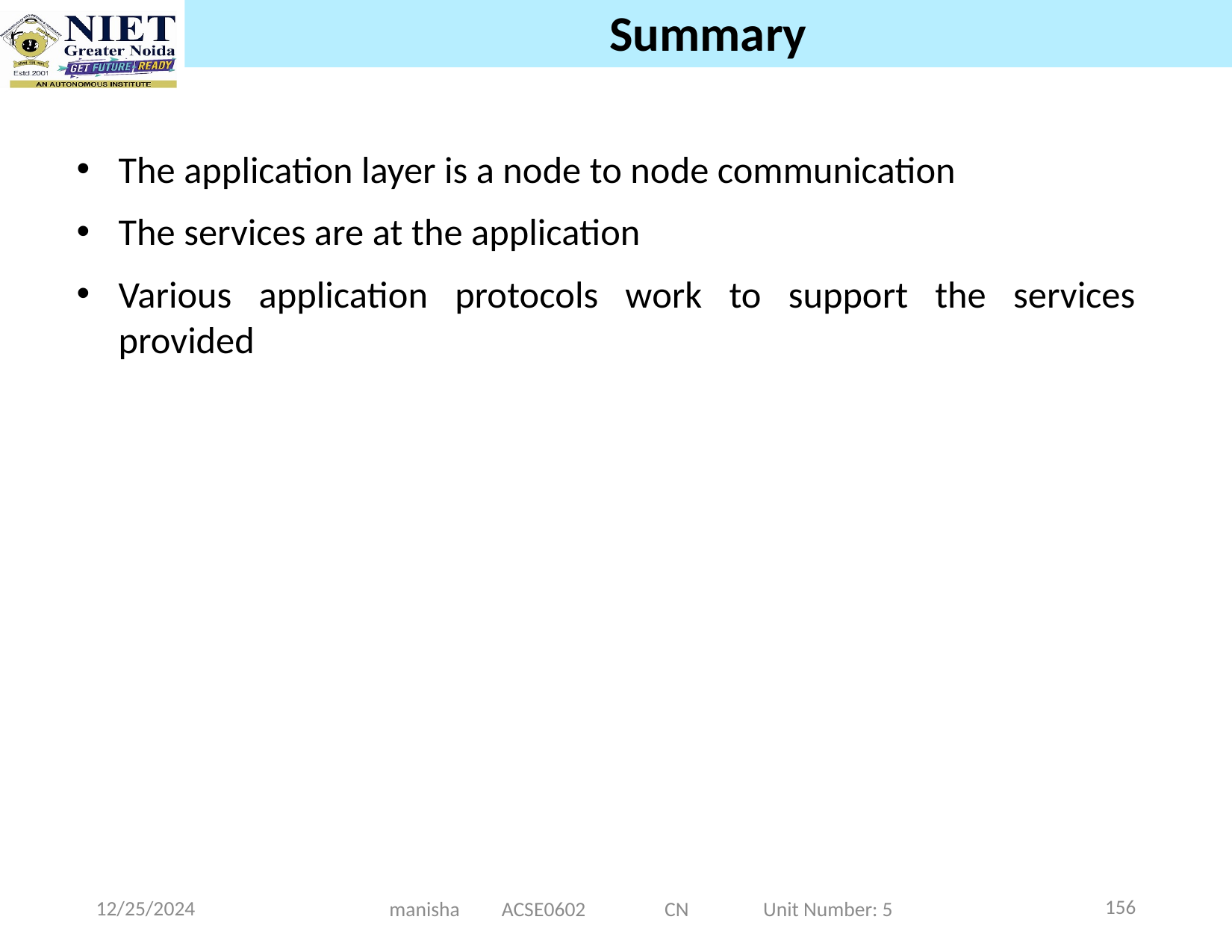

# Summary
The application layer is a node to node communication
The services are at the application
Various application protocols work to support the services provided
156
12/25/2024
manisha         ACSE0602                 CN                Unit Number: 5